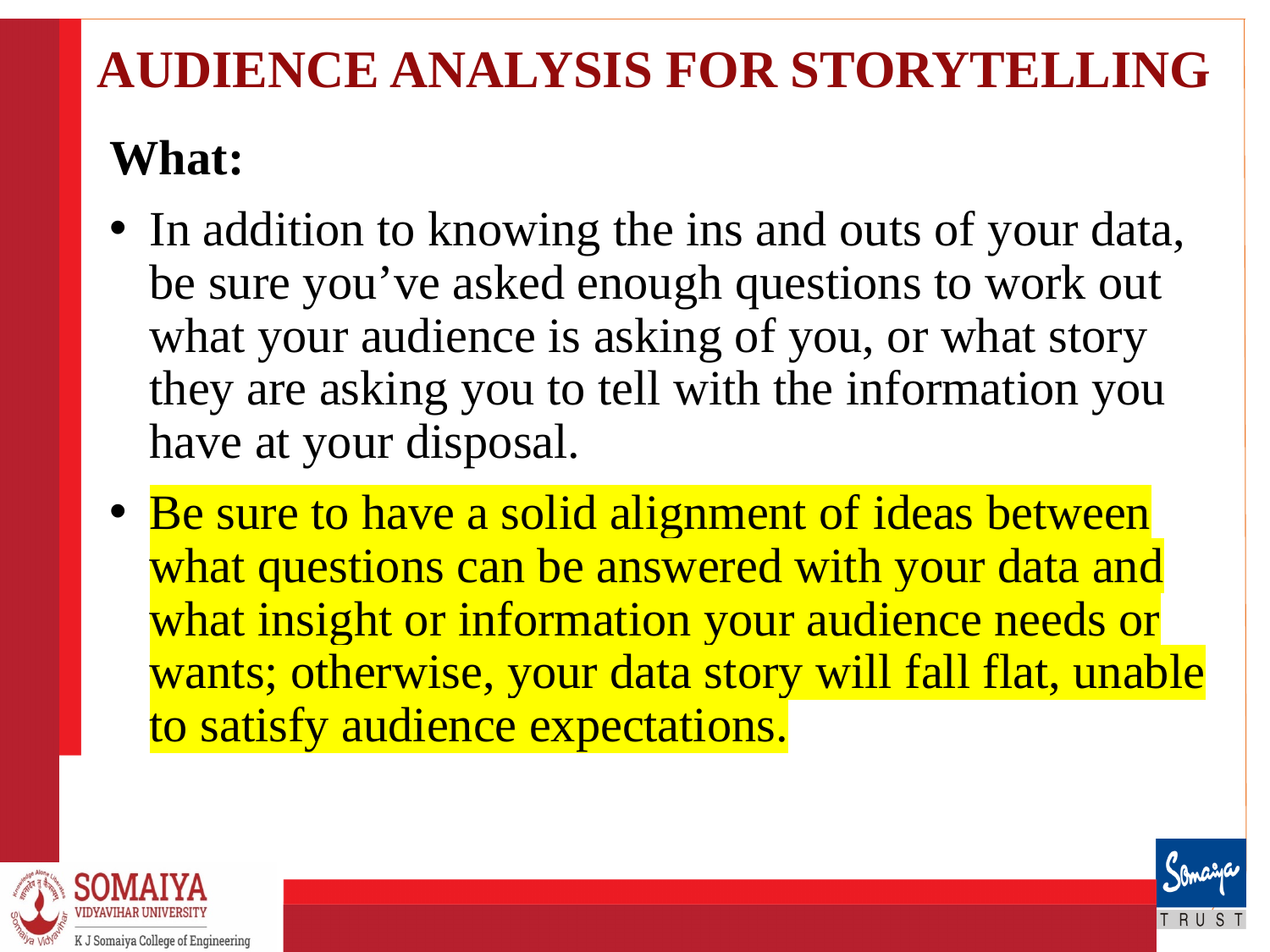

# AUDIENCE ANALYSIS FOR STORYTELLING
What:
In addition to knowing the ins and outs of your data, be sure you’ve asked enough questions to work out what your audience is asking of you, or what story they are asking you to tell with the information you have at your disposal.
Be sure to have a solid alignment of ideas between what questions can be answered with your data and what insight or information your audience needs or wants; otherwise, your data story will fall flat, unable to satisfy audience expectations.